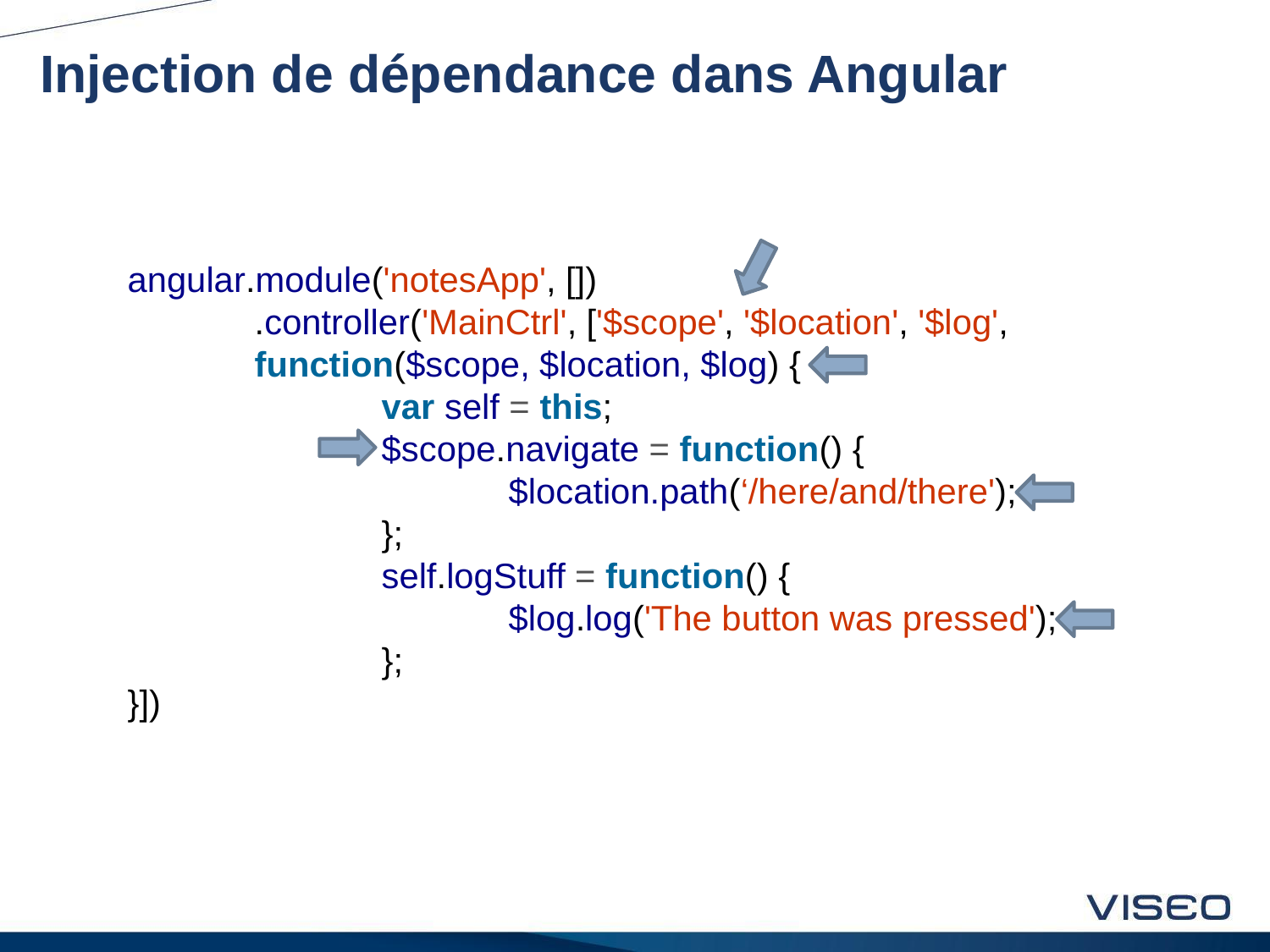

# Injection de dépendance dans Angular
angular.module('notesApp', [])
	.controller('MainCtrl', ['$scope', '$location', '$log',
	function($scope, $location, $log) {
		var self = this;
		$scope.navigate = function() {
			$location.path(‘/here/and/there');
		};
		self.logStuff = function() {
			$log.log('The button was pressed');
		};
}])